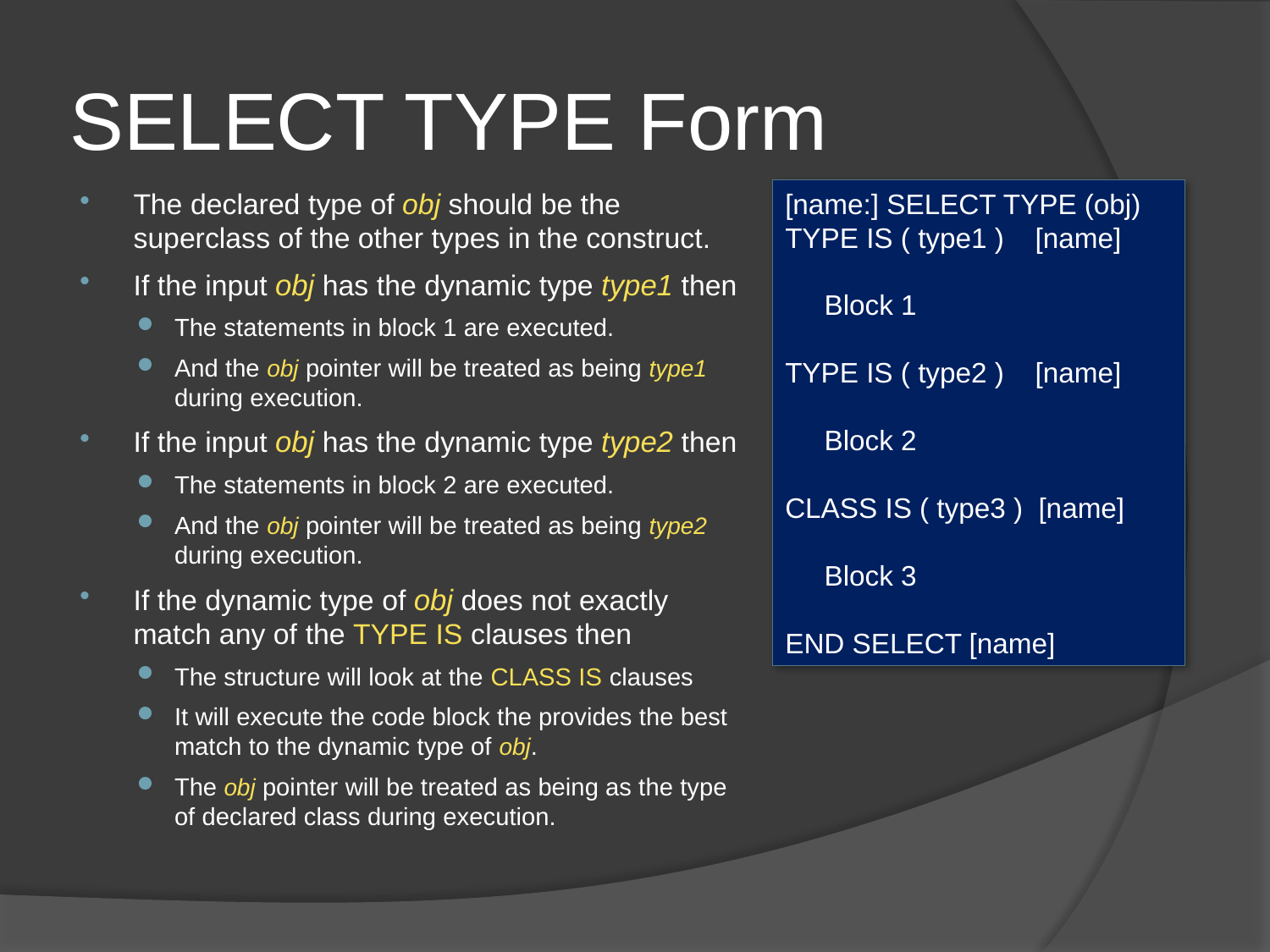

# SELECT TYPE Form
The declared type of obj should be the superclass of the other types in the construct.
If the input obj has the dynamic type type1 then
The statements in block 1 are executed.
And the obj pointer will be treated as being type1 during execution.
If the input obj has the dynamic type type2 then
The statements in block 2 are executed.
And the obj pointer will be treated as being type2 during execution.
If the dynamic type of obj does not exactly match any of the TYPE IS clauses then
The structure will look at the CLASS IS clauses
It will execute the code block the provides the best match to the dynamic type of obj.
The obj pointer will be treated as being as the type of declared class during execution.

[name:] SELECT TYPE (obj)
TYPE IS ( type1 )    [name]

     Block 1

TYPE IS ( type2 )    [name]

     Block 2

CLASS IS ( type3 )  [name]

     Block 3

END SELECT [name]